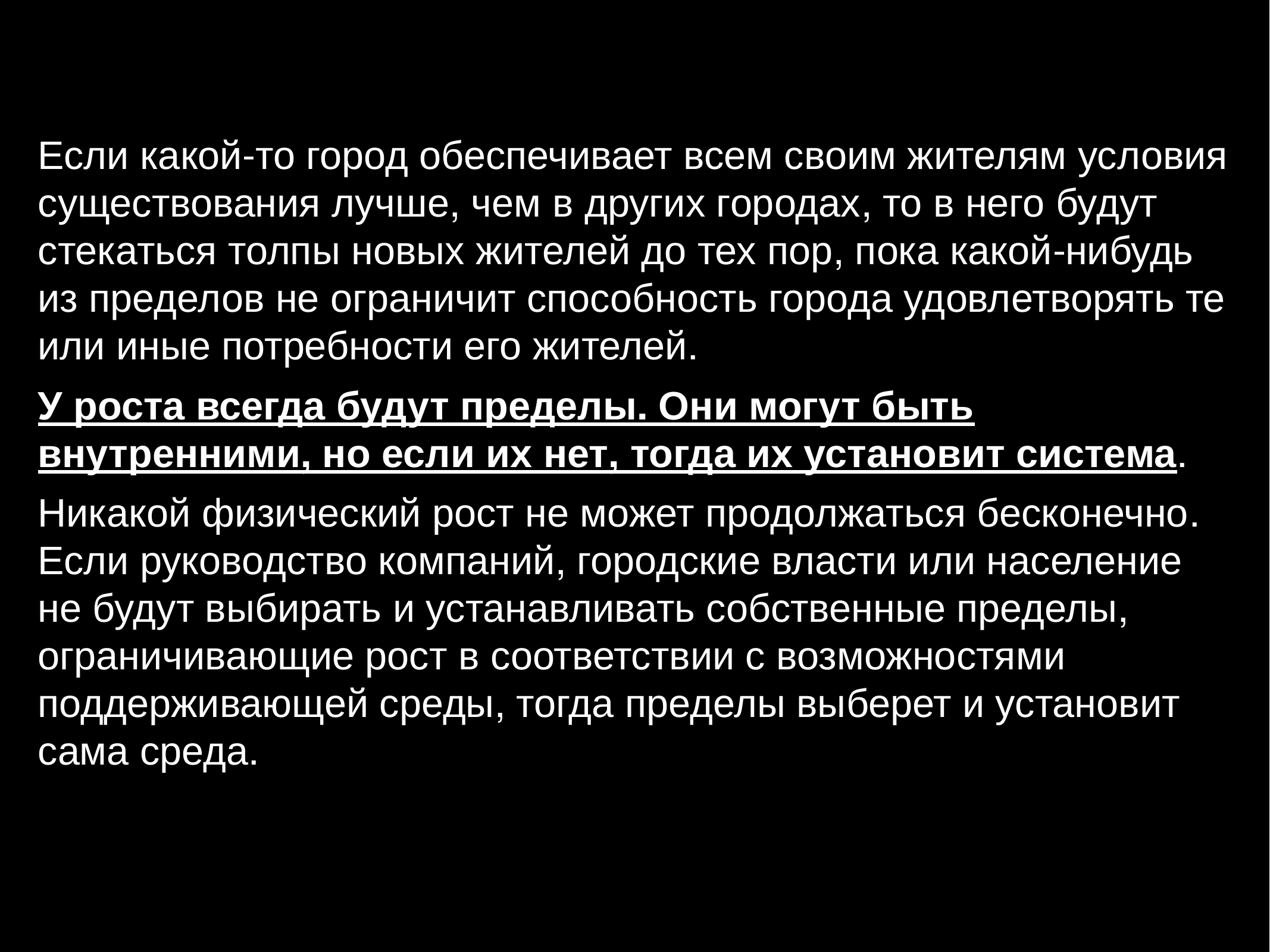

49
Если какой-то город обеспечивает всем своим жителям условия существования лучше, чем в других городах, то в него будут стекаться толпы новых жителей до тех пор, пока какой-нибудь из пределов не ограничит способность города удовлетворять те или иные потребности его жителей.
У роста всегда будут пределы. Они могут быть внутренними, но если их нет, тогда их установит система.
Никакой физический рост не может продолжаться бесконечно. Если руководство компаний, городские власти или население не будут выбирать и устанавливать собственные пределы, ограничивающие рост в соответствии с возможностями поддерживающей среды, тогда пределы выберет и установит сама среда.